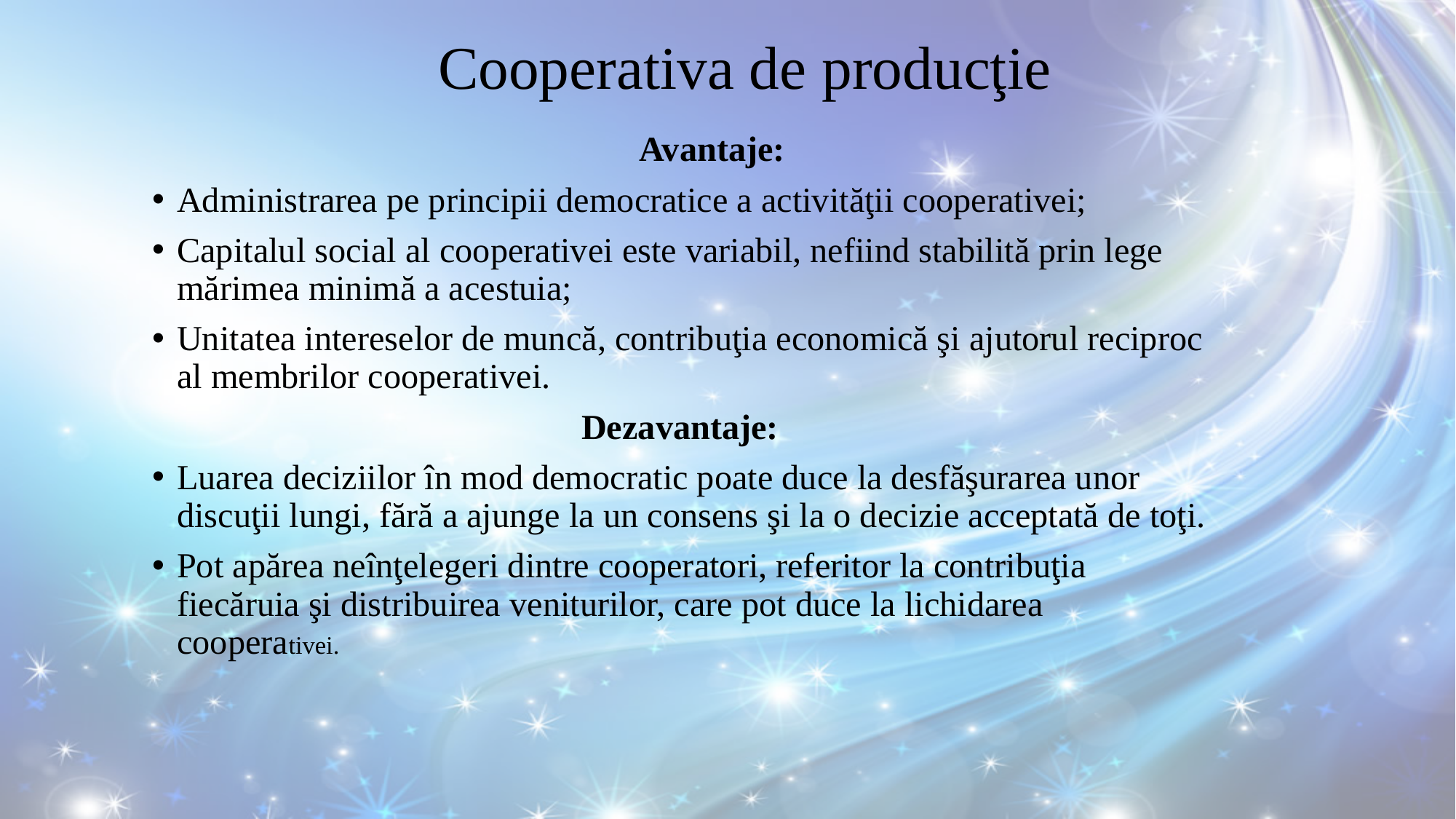

# Cooperativa de producţie
        Avantaje:
Administrarea pe principii democratice a activităţii cooperativei;
Capitalul social al cooperativei este variabil, nefiind stabilită prin lege mărimea minimă a acestuia;
Unitatea intereselor de muncă, contribuţia economică şi ajutorul reciproc al membrilor cooperativei.
Dezavantaje:
Luarea deciziilor în mod democratic poate duce la desfăşurarea unor discuţii lungi, fără a ajunge la un consens şi la o decizie acceptată de toţi.
Pot apărea neînţelegeri dintre cooperatori, referitor la contribuţia fiecăruia şi distribuirea veniturilor, care pot duce la lichidarea cooperativei.